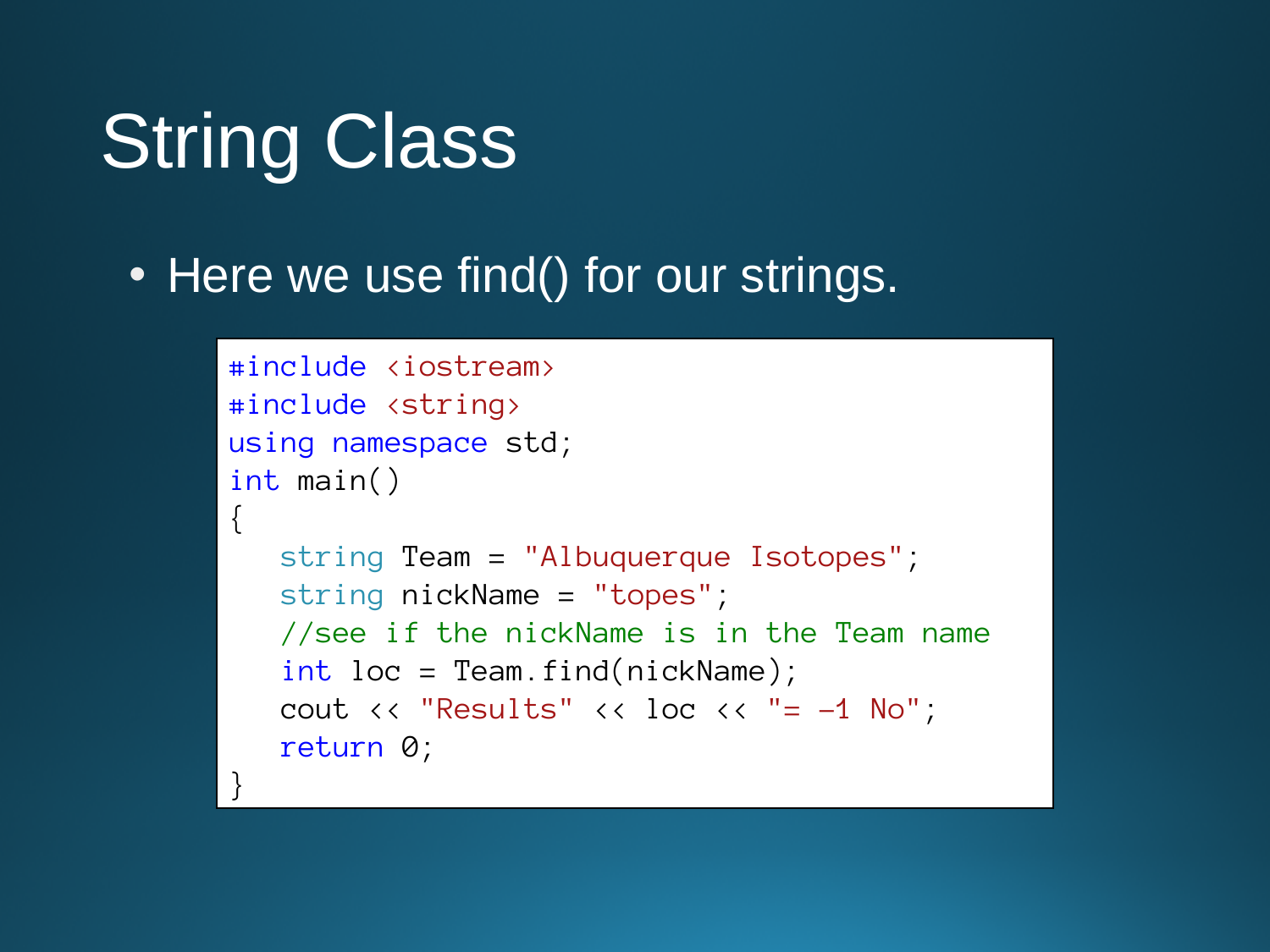

# String Class
 Here we use find() for our strings.

#include <iostream>
#include <string>
using namespace std;
int main()
{
   string Team = "Albuquerque Isotopes";
   string nickName = "topes";
   //see if the nickName is in the Team name
   int loc = Team.find(nickName);
   cout << "Results" << loc << "= -1 No";
   return 0;
}